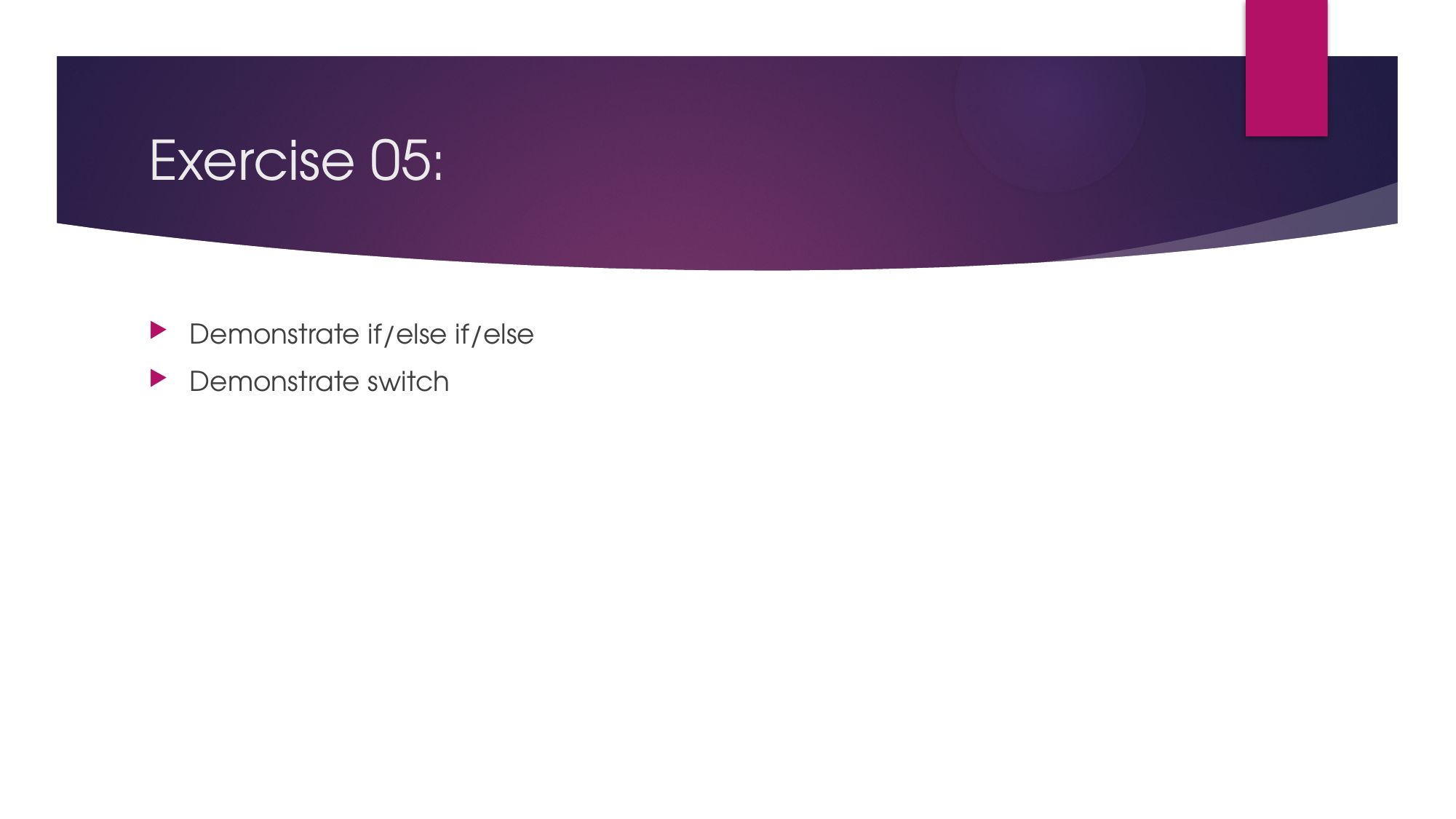

# Exercise 05:
Demonstrate if/else if/else
Demonstrate switch